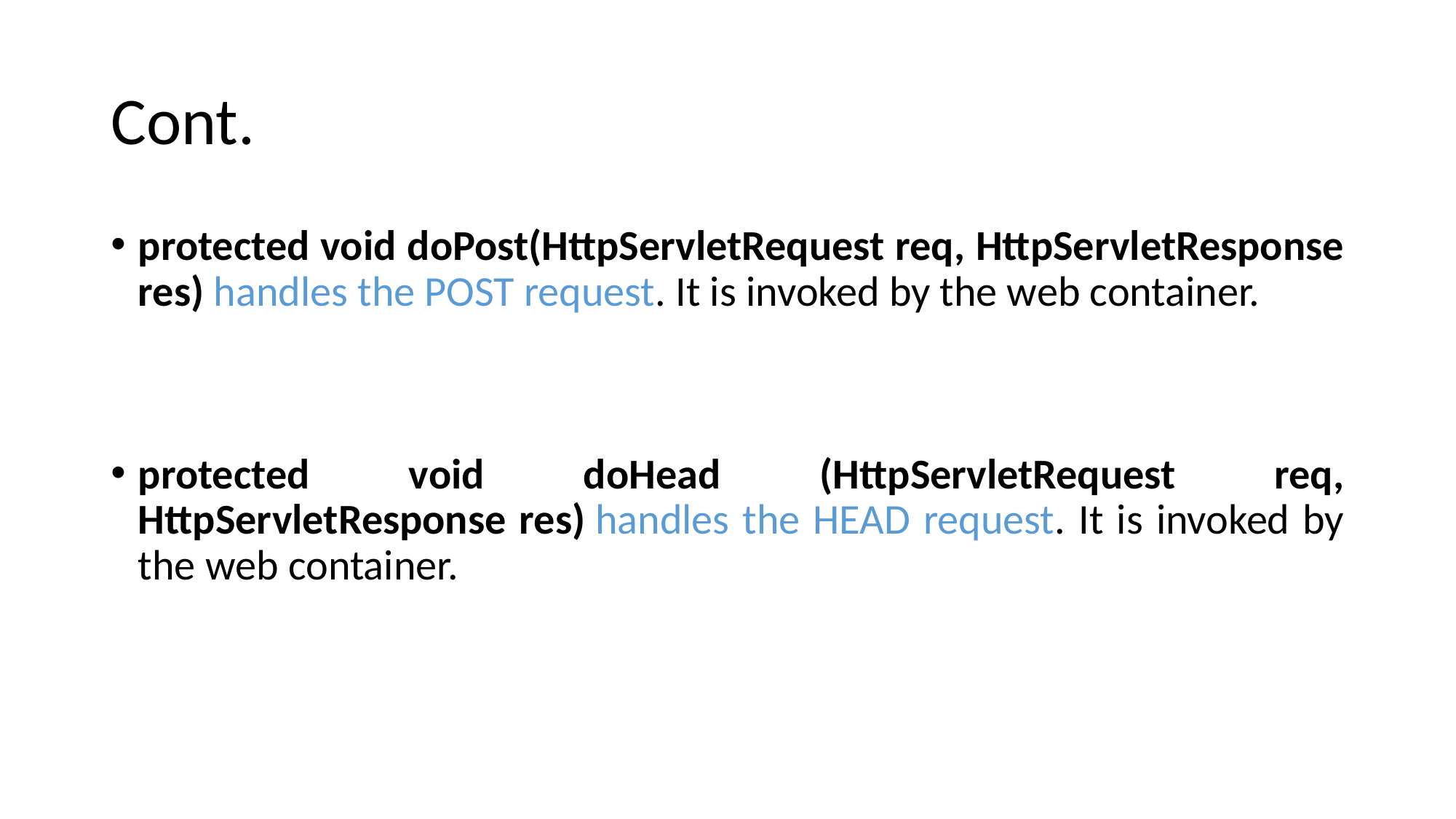

# Cont.
protected void doPost(HttpServletRequest req, HttpServletResponse res) handles the POST request. It is invoked by the web container.

protected void doHead (HttpServletRequest req, HttpServletResponse res) handles the HEAD request. It is invoked by the web container.